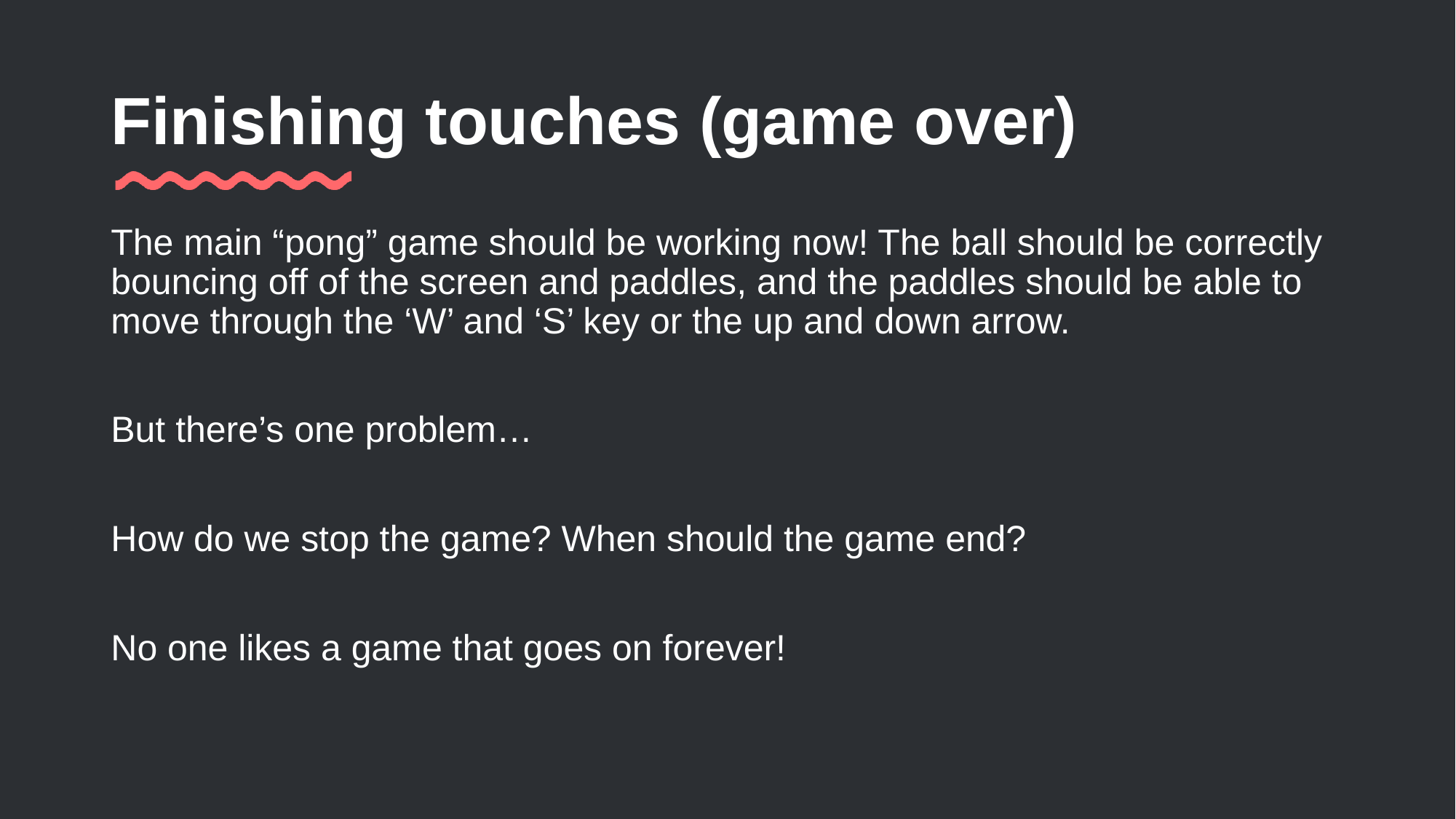

# Finishing touches (game over)
The main “pong” game should be working now! The ball should be correctly bouncing off of the screen and paddles, and the paddles should be able to move through the ‘W’ and ‘S’ key or the up and down arrow.

But there’s one problem…

How do we stop the game? When should the game end?

No one likes a game that goes on forever!